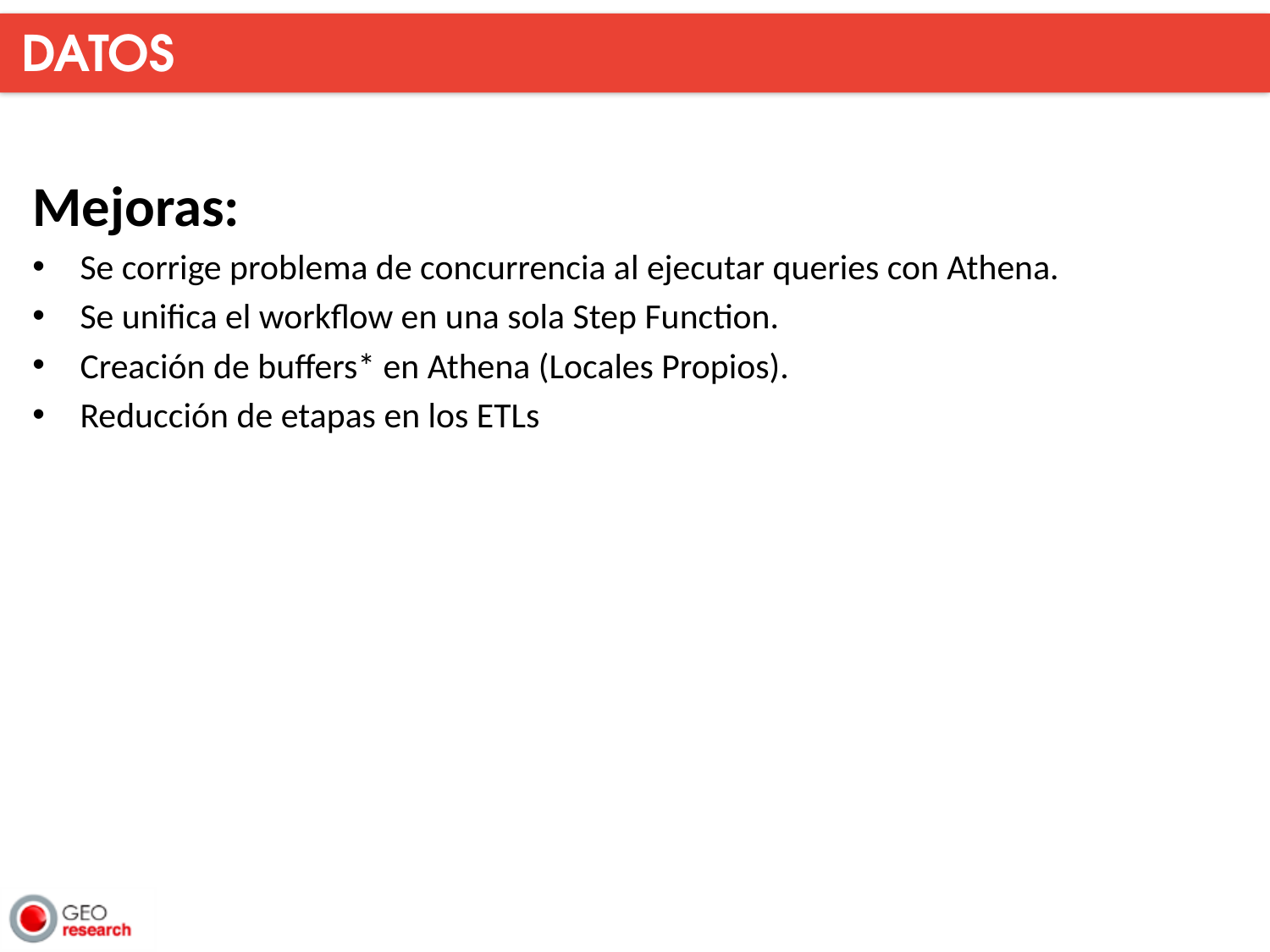

DATOS
Mejoras:
Se corrige problema de concurrencia al ejecutar queries con Athena.
Se unifica el workflow en una sola Step Function.
Creación de buffers* en Athena (Locales Propios).
Reducción de etapas en los ETLs